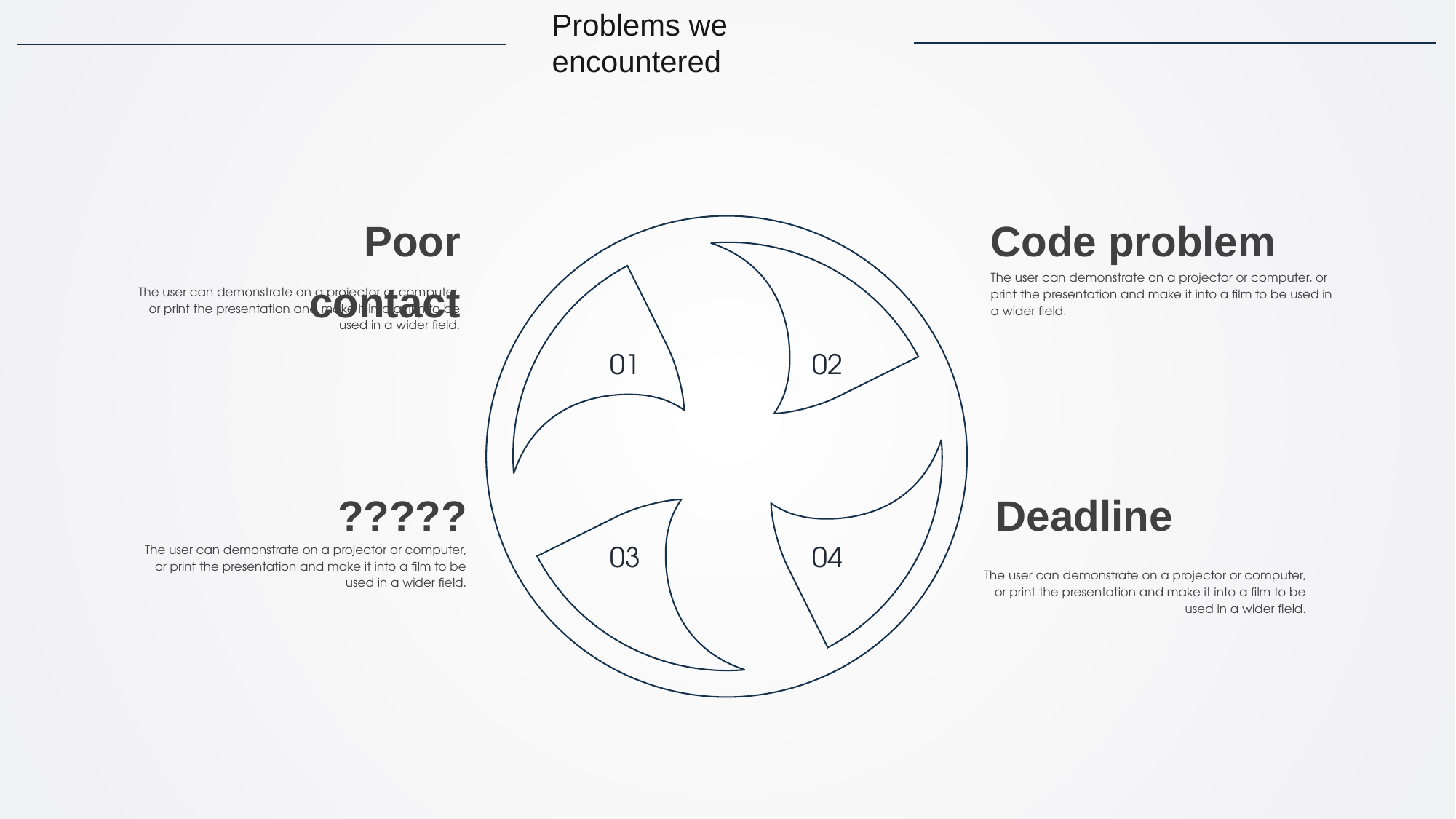

Problems we encountered
Poor contact
The user can demonstrate on a projector or computer, or print the presentation and make it into a film to be used in a wider field.
Code problem
The user can demonstrate on a projector or computer, or print the presentation and make it into a film to be used in a wider field.

01
02
03
04

Deadline
The user can demonstrate on a projector or computer, or print the presentation and make it into a film to be used in a wider field.
?????
The user can demonstrate on a projector or computer, or print the presentation and make it into a film to be used in a wider field.